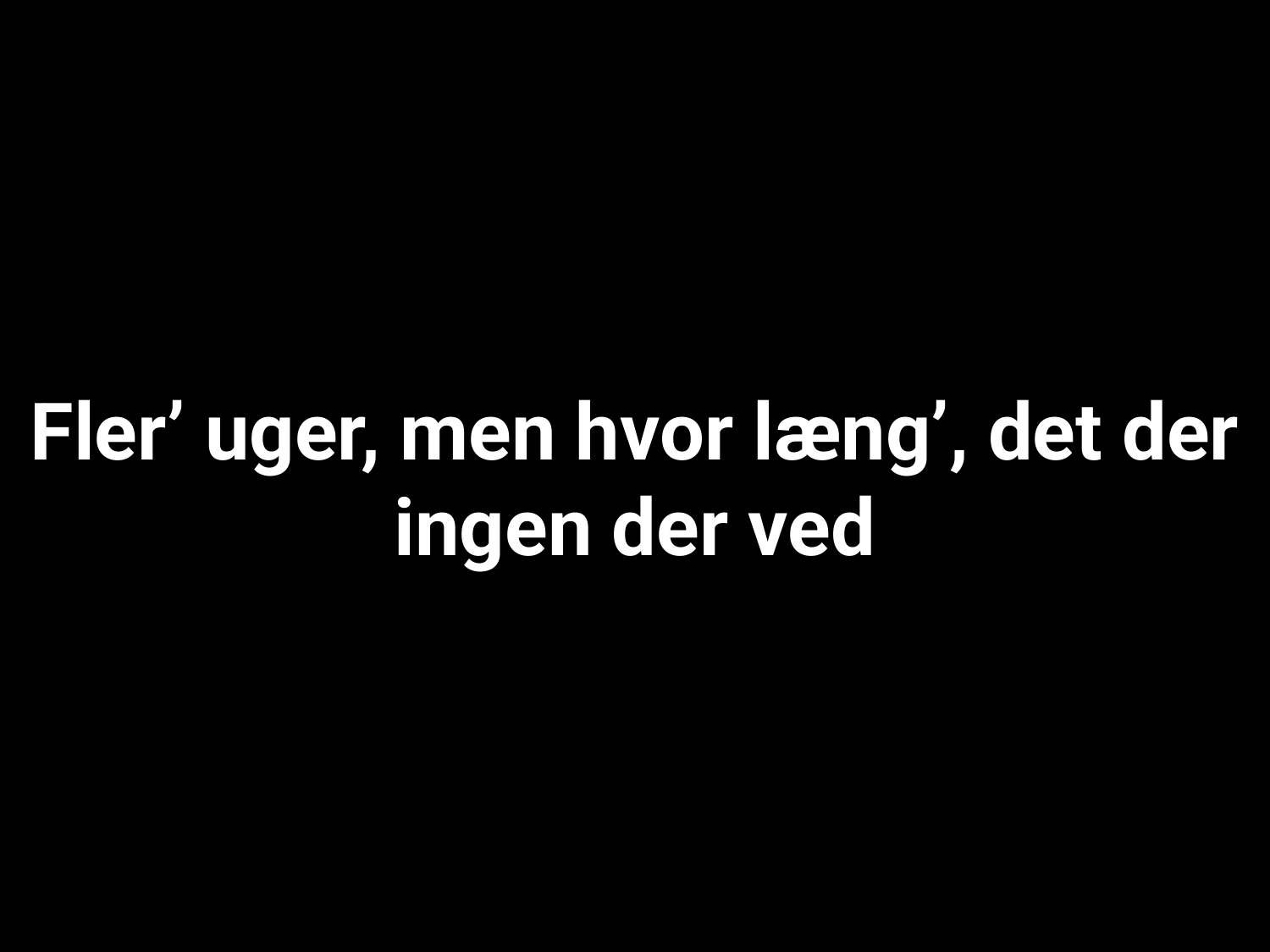

# Fler’ uger, men hvor læng’, det der ingen der ved